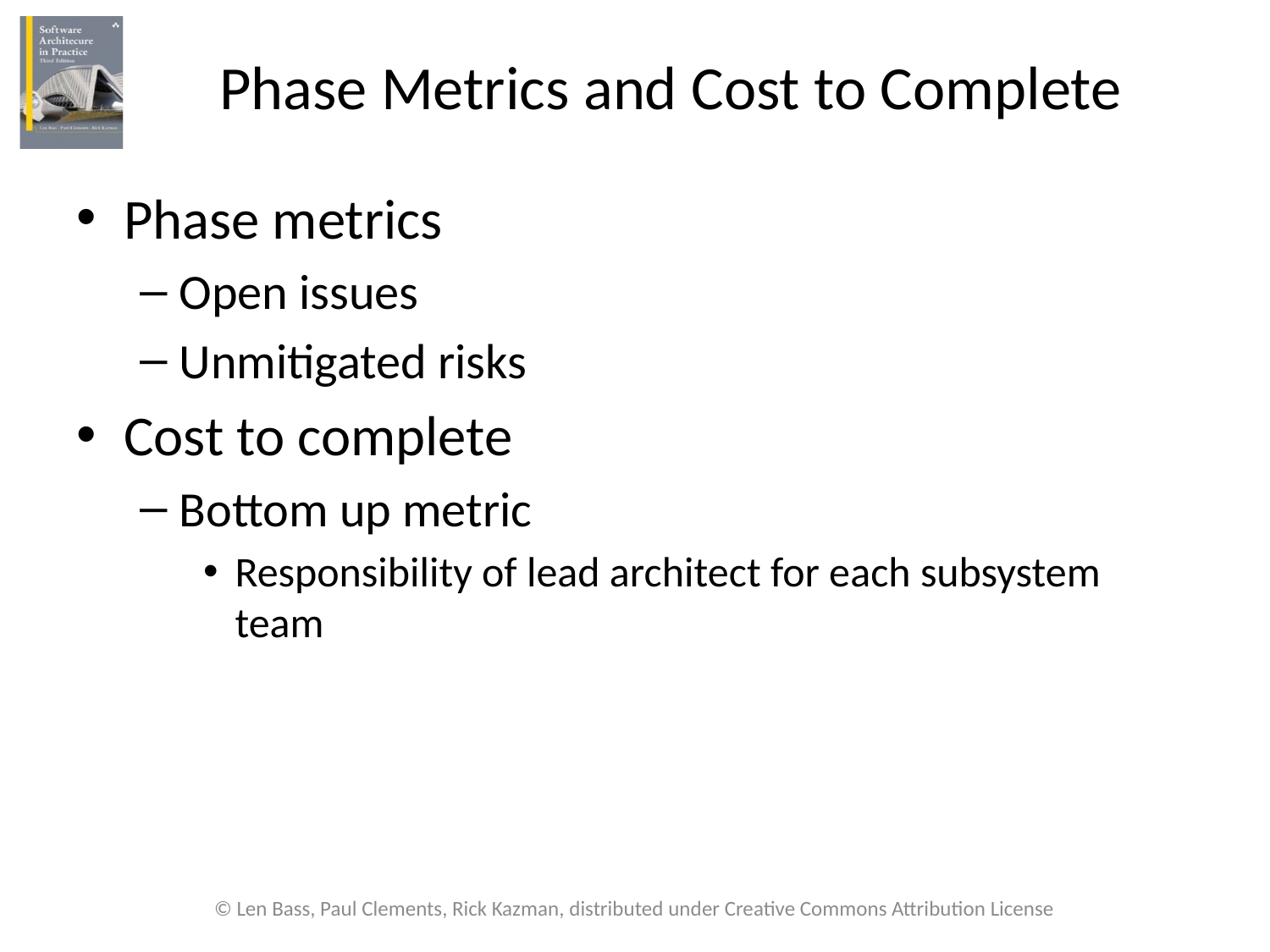

# Phase Metrics and Cost to Complete
Phase metrics
Open issues
Unmitigated risks
Cost to complete
Bottom up metric
Responsibility of lead architect for each subsystem team
© Len Bass, Paul Clements, Rick Kazman, distributed under Creative Commons Attribution License